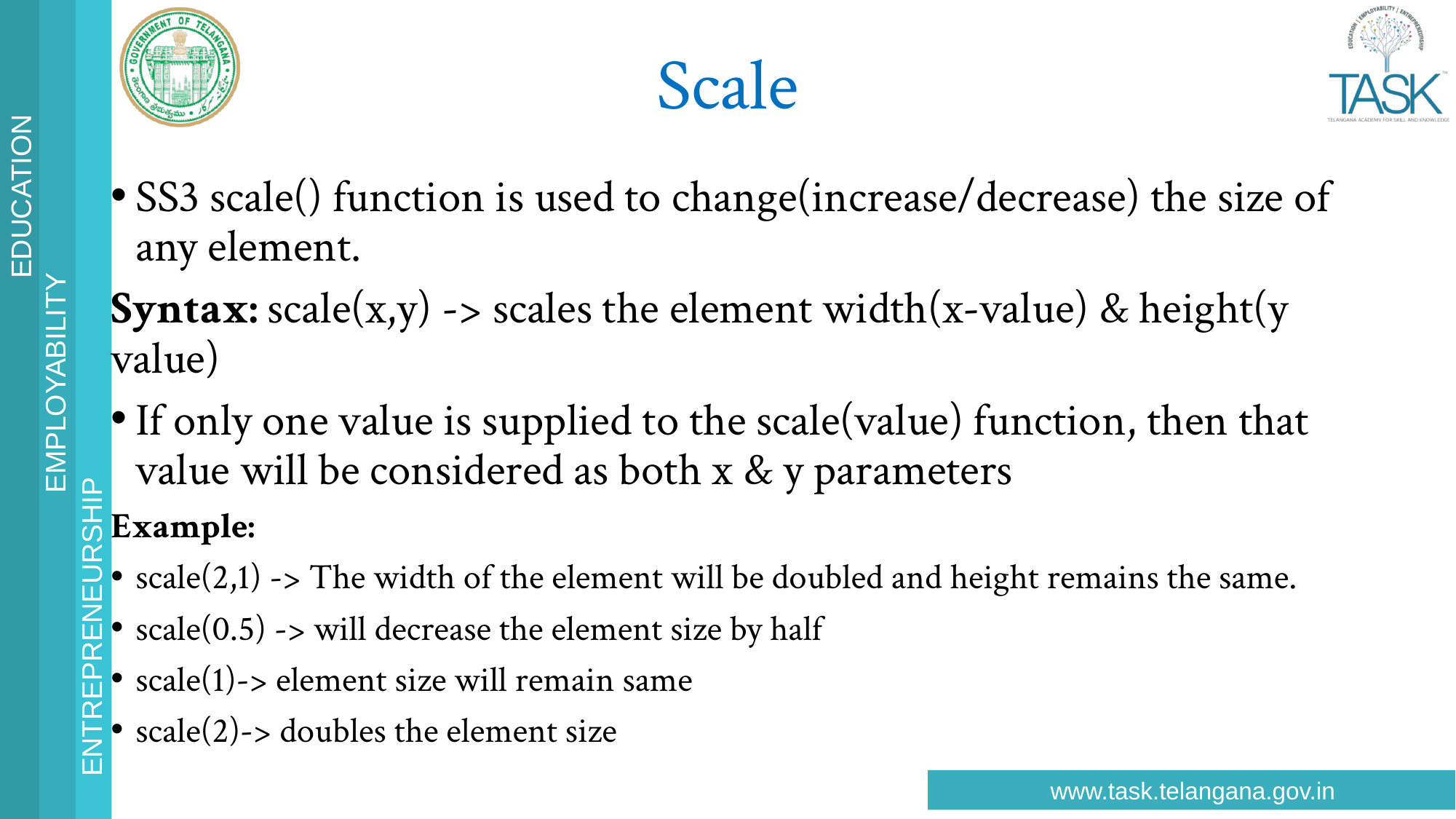

# Scale
SS3 scale() function is used to change(increase/decrease) the size of any element.
Syntax: scale(x,y) -> scales the element width(x-value) & height(y value)
If only one value is supplied to the scale(value) function, then that value will be considered as both x & y parameters
Example:
scale(2,1) -> The width of the element will be doubled and height remains the same.
scale(0.5) -> will decrease the element size by half
scale(1)-> element size will remain same
scale(2)-> doubles the element size